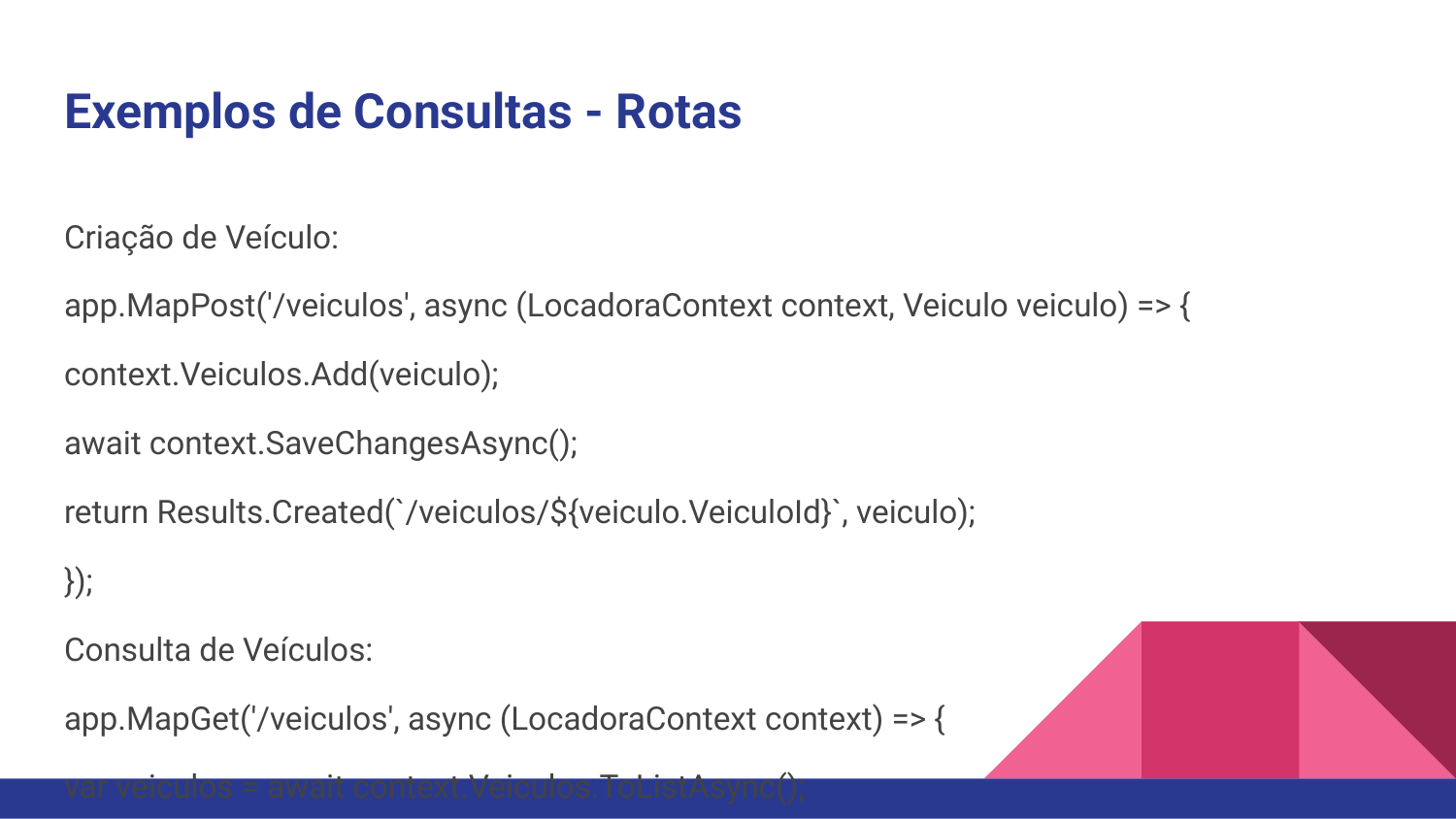

# Exemplos de Consultas - Rotas
Criação de Veículo:
app.MapPost('/veiculos', async (LocadoraContext context, Veiculo veiculo) => {
context.Veiculos.Add(veiculo);
await context.SaveChangesAsync();
return Results.Created(`/veiculos/${veiculo.VeiculoId}`, veiculo);
});
Consulta de Veículos:
app.MapGet('/veiculos', async (LocadoraContext context) => {
var veiculos = await context.Veiculos.ToListAsync();
return Results.Ok(veiculos);
});